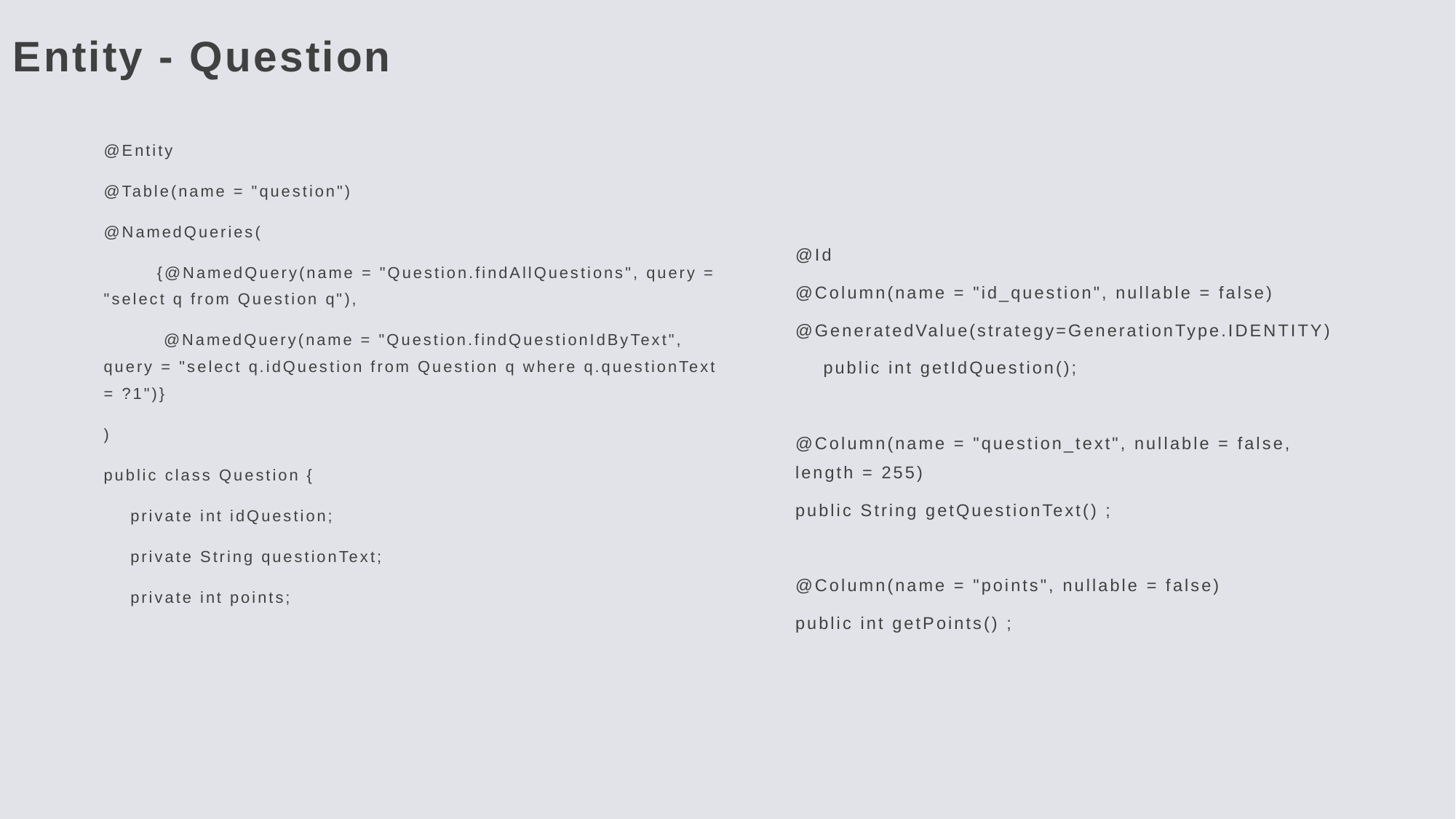

# Entity - Question
@Entity
@Table(name = "question")
@NamedQueries(
        {@NamedQuery(name = "Question.findAllQuestions", query = "select q from Question q"),
         @NamedQuery(name = "Question.findQuestionIdByText", query = "select q.idQuestion from Question q where q.questionText = ?1")}
)
public class Question {
    private int idQuestion;
    private String questionText;
    private int points;
@Id
@Column(name = "id_question", nullable = false)
@GeneratedValue(strategy=GenerationType.IDENTITY)
    public int getIdQuestion();

@Column(name = "question_text", nullable = false, length = 255)
public String getQuestionText() ;

@Column(name = "points", nullable = false)
public int getPoints() ;